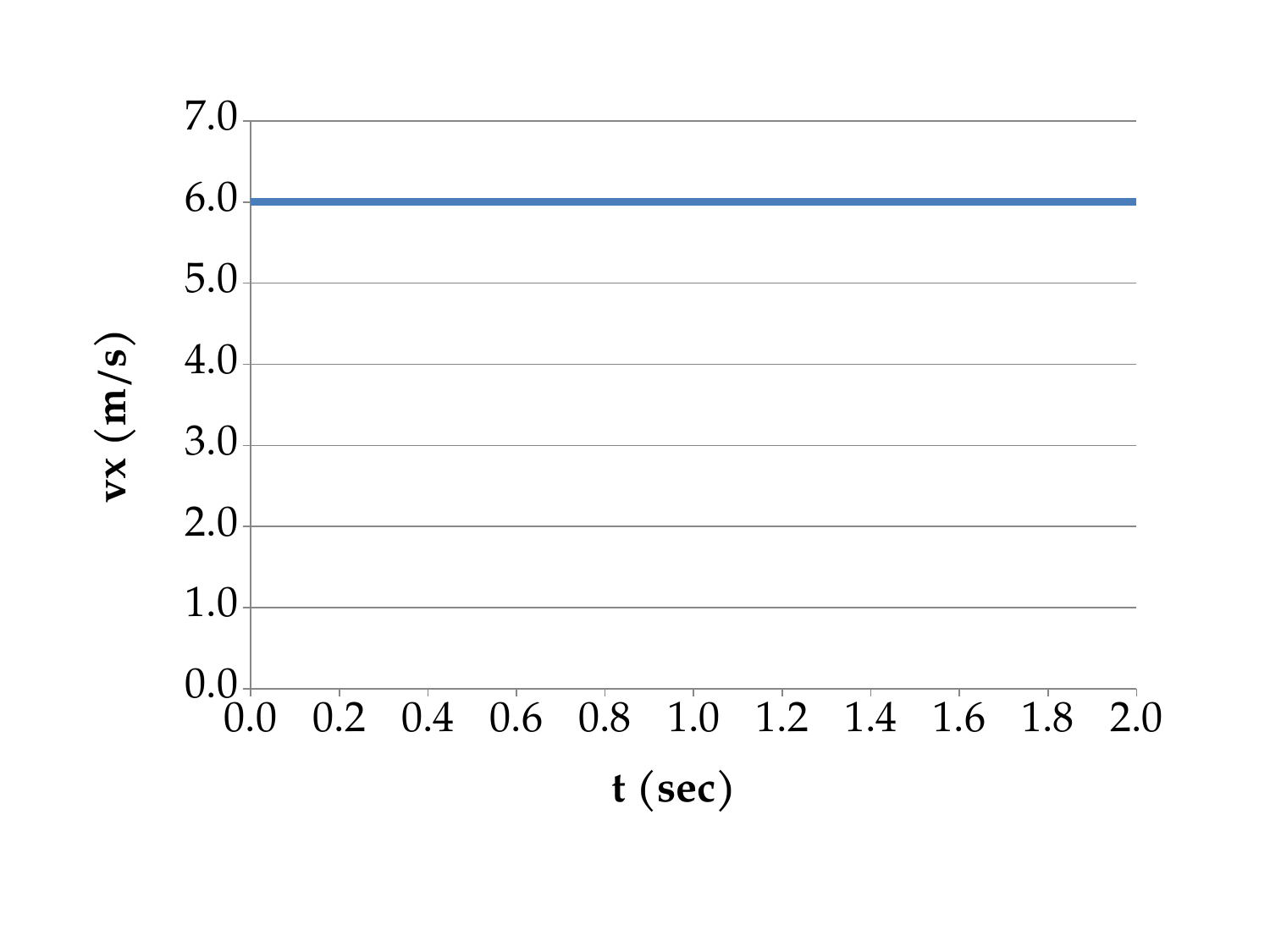

### Chart

| Category | vx |
|---|---|